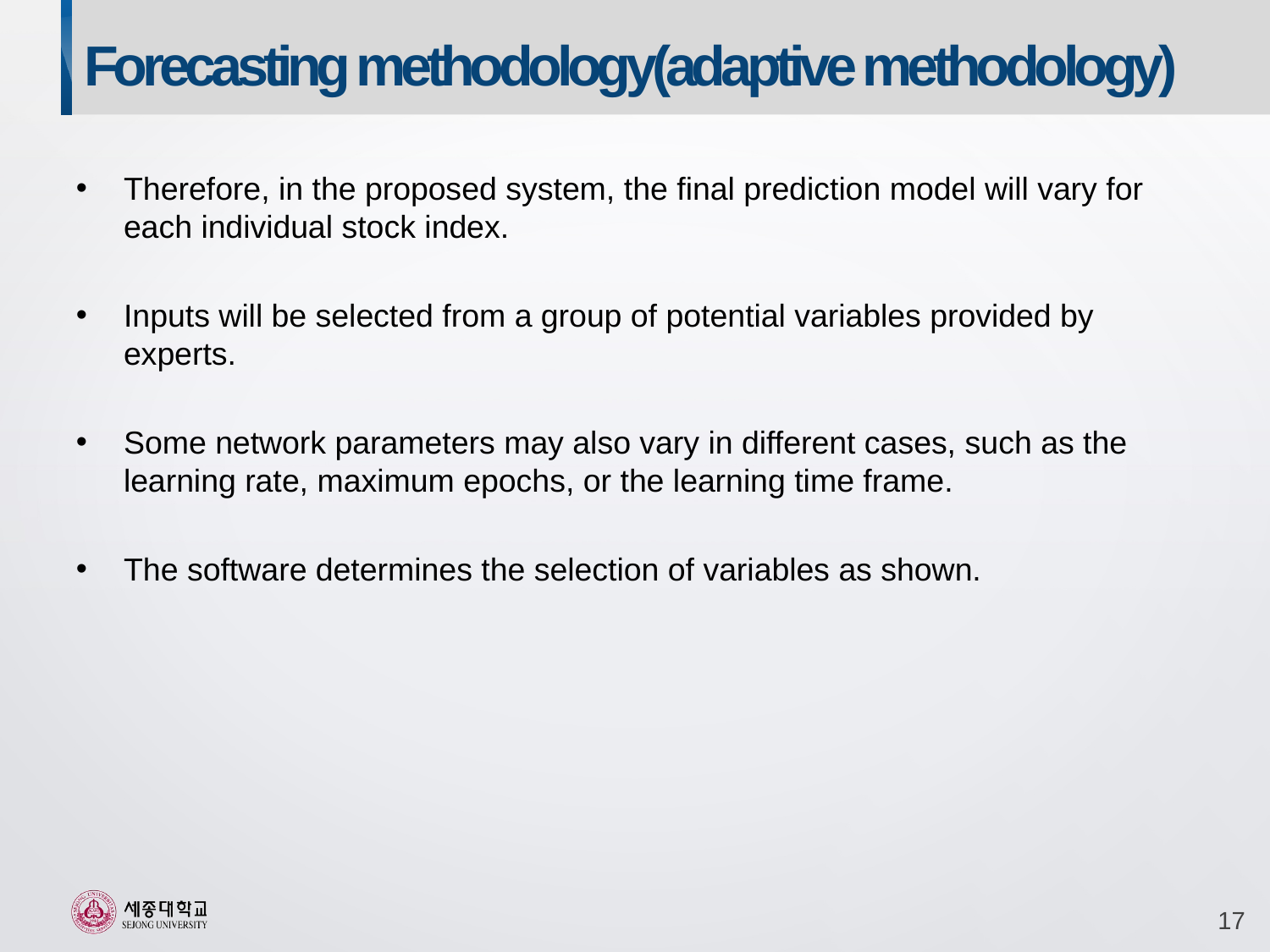

Forecasting methodology(adaptive methodology)
Therefore, in the proposed system, the final prediction model will vary for each individual stock index.

Inputs will be selected from a group of potential variables provided by experts.

Some network parameters may also vary in different cases, such as the learning rate, maximum epochs, or the learning time frame.

The software determines the selection of variables as shown.